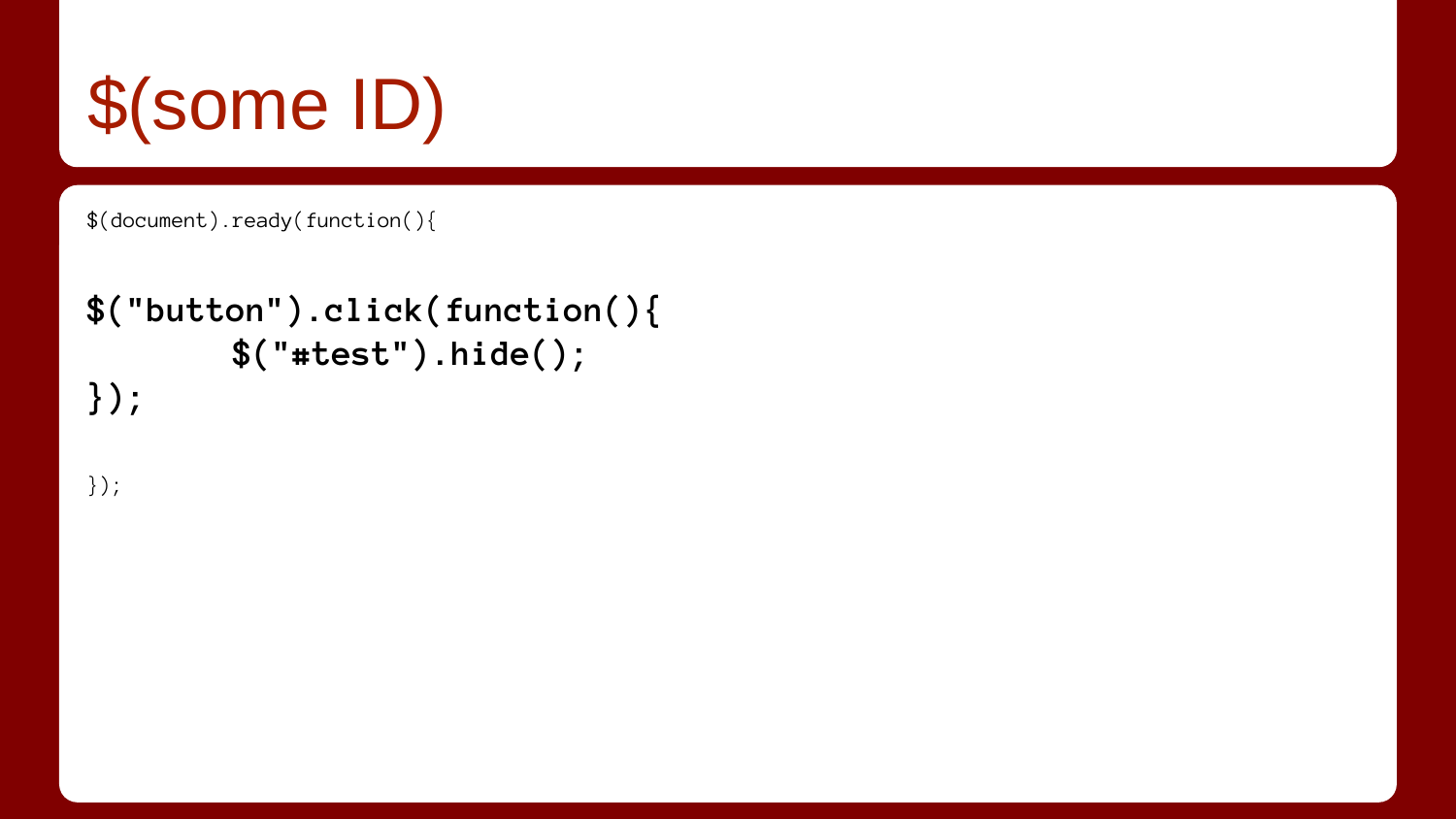

# $(some ID)
$(document).ready(function(){

$("button").click(function(){
	$("#test").hide();
});

});